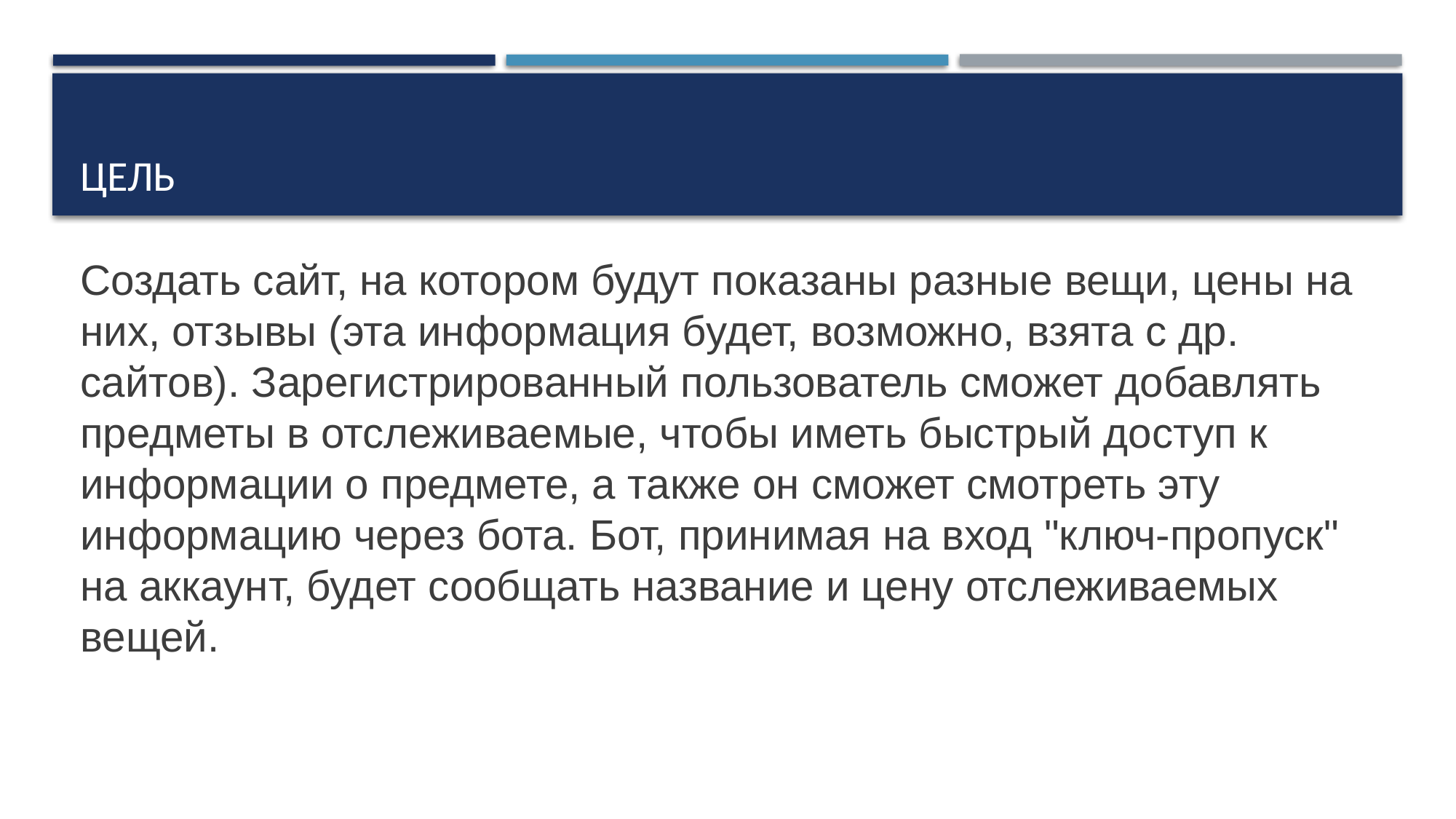

# Цель
Создать сайт, на котором будут показаны разные вещи, цены на них, отзывы (эта информация будет, возможно, взята с др. сайтов). Зарегистрированный пользователь сможет добавлять предметы в отслеживаемые, чтобы иметь быстрый доступ к информации о предмете, а также он сможет смотреть эту информацию через бота. Бот, принимая на вход "ключ-пропуск" на аккаунт, будет сообщать название и цену отслеживаемых вещей.